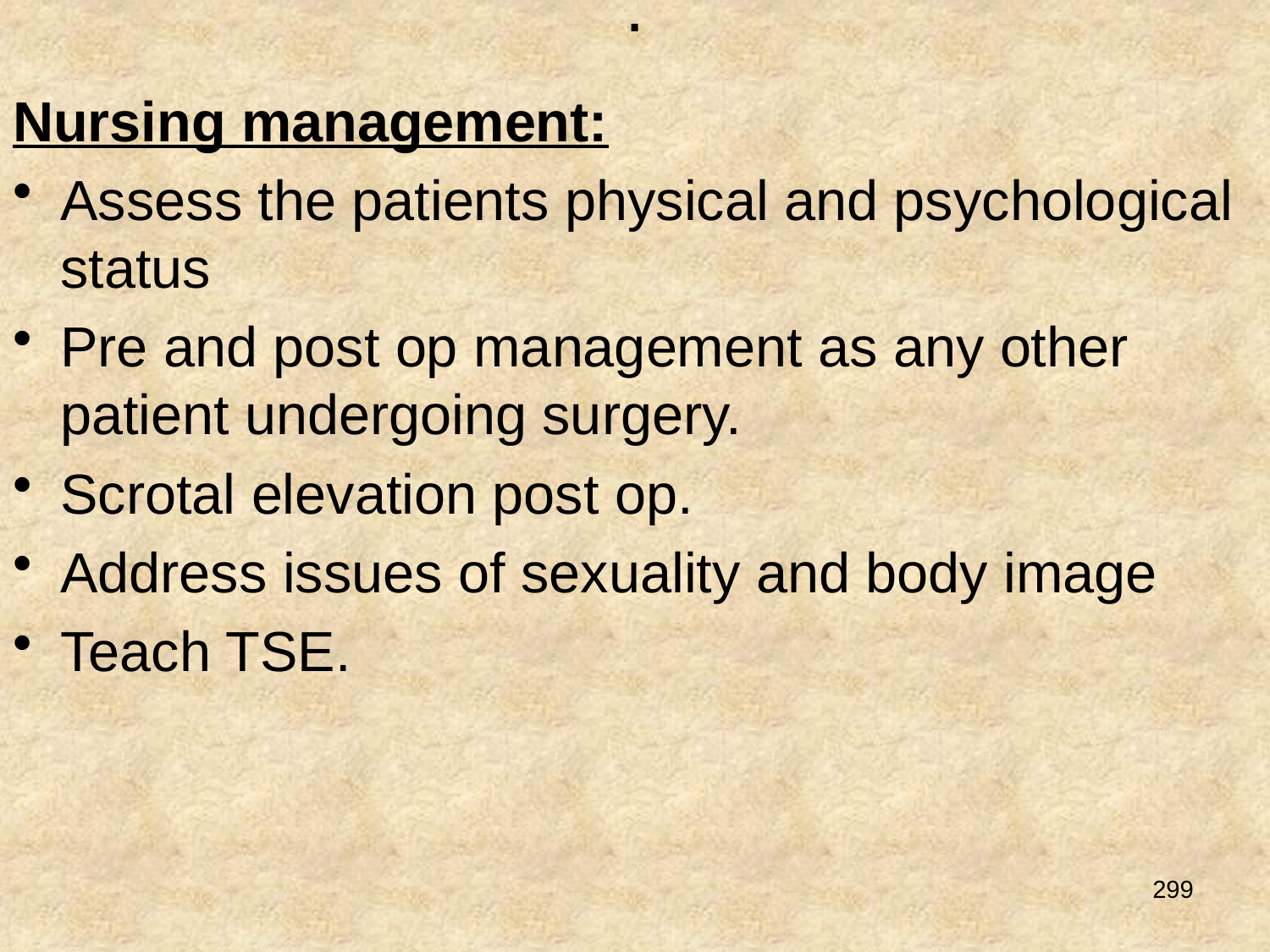

Nursing management:
Assess the patients physical and psychological status
Pre and post op management as any other patient undergoing surgery.
Scrotal elevation post op.
Address issues of sexuality and body image
Teach TSE.
# .
299